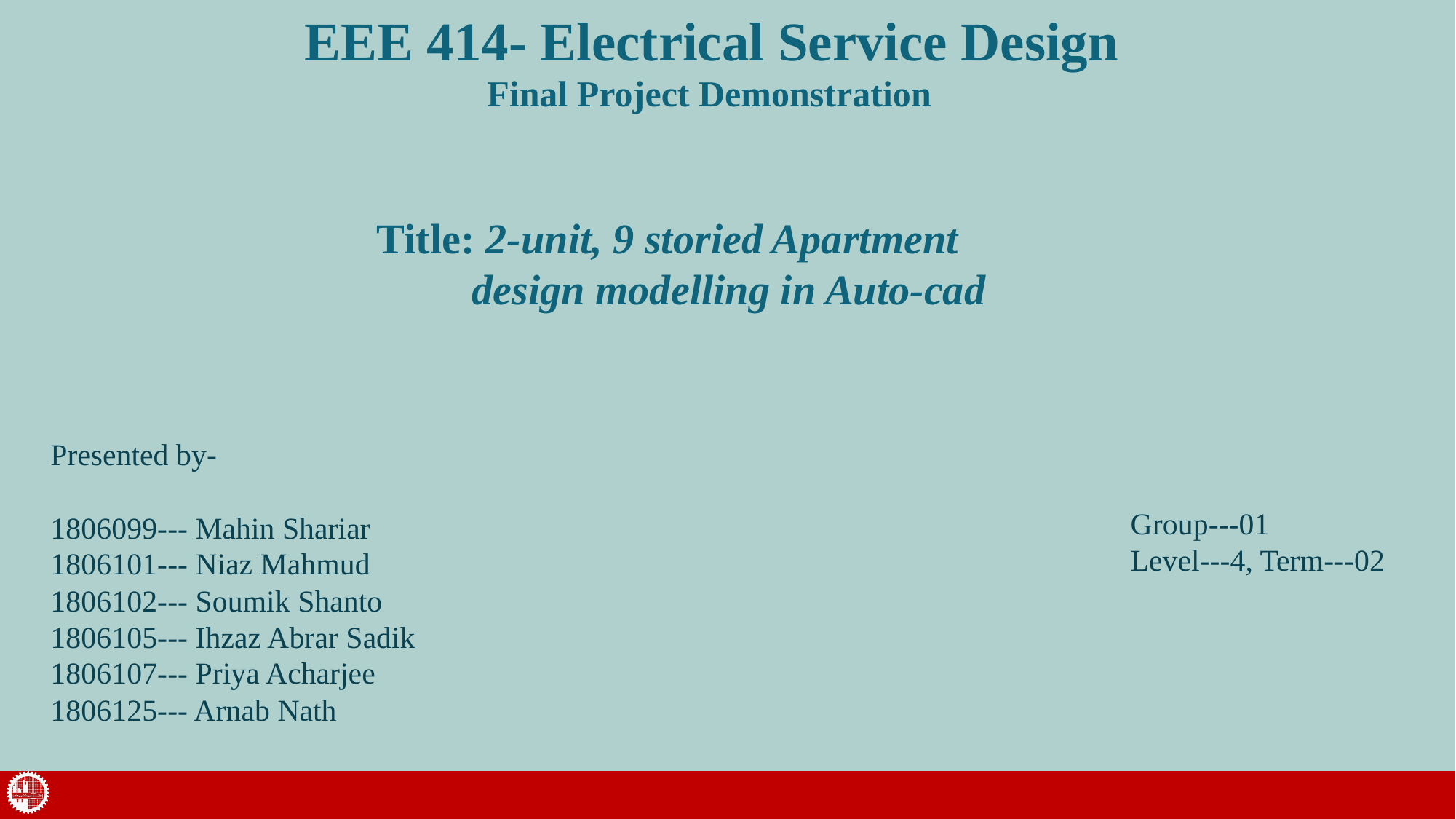

# EEE 414- Electrical Service Design
Final Project Demonstration
Title: 2-unit, 9 storied Apartment
         design modelling in Auto-cad
Presented by-

1806099--- Mahin Shariar
1806101--- Niaz Mahmud
1806102--- Soumik Shanto
1806105--- Ihzaz Abrar Sadik
1806107--- Priya Acharjee
1806125--- Arnab Nath

Group---01
Level---4, Term---02